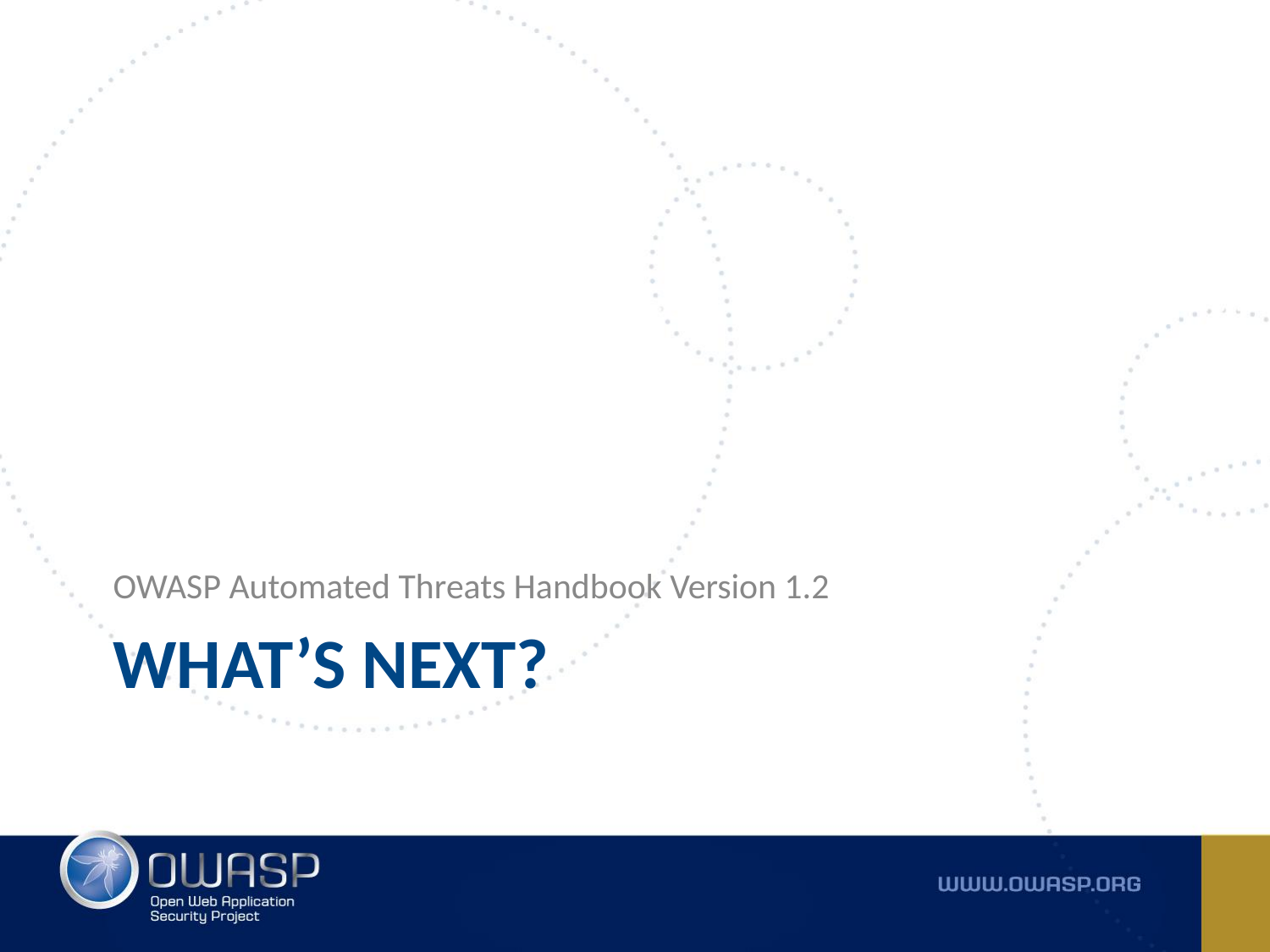

OWASP Automated Threats Handbook Version 1.2
# WHAT’S NEXT?